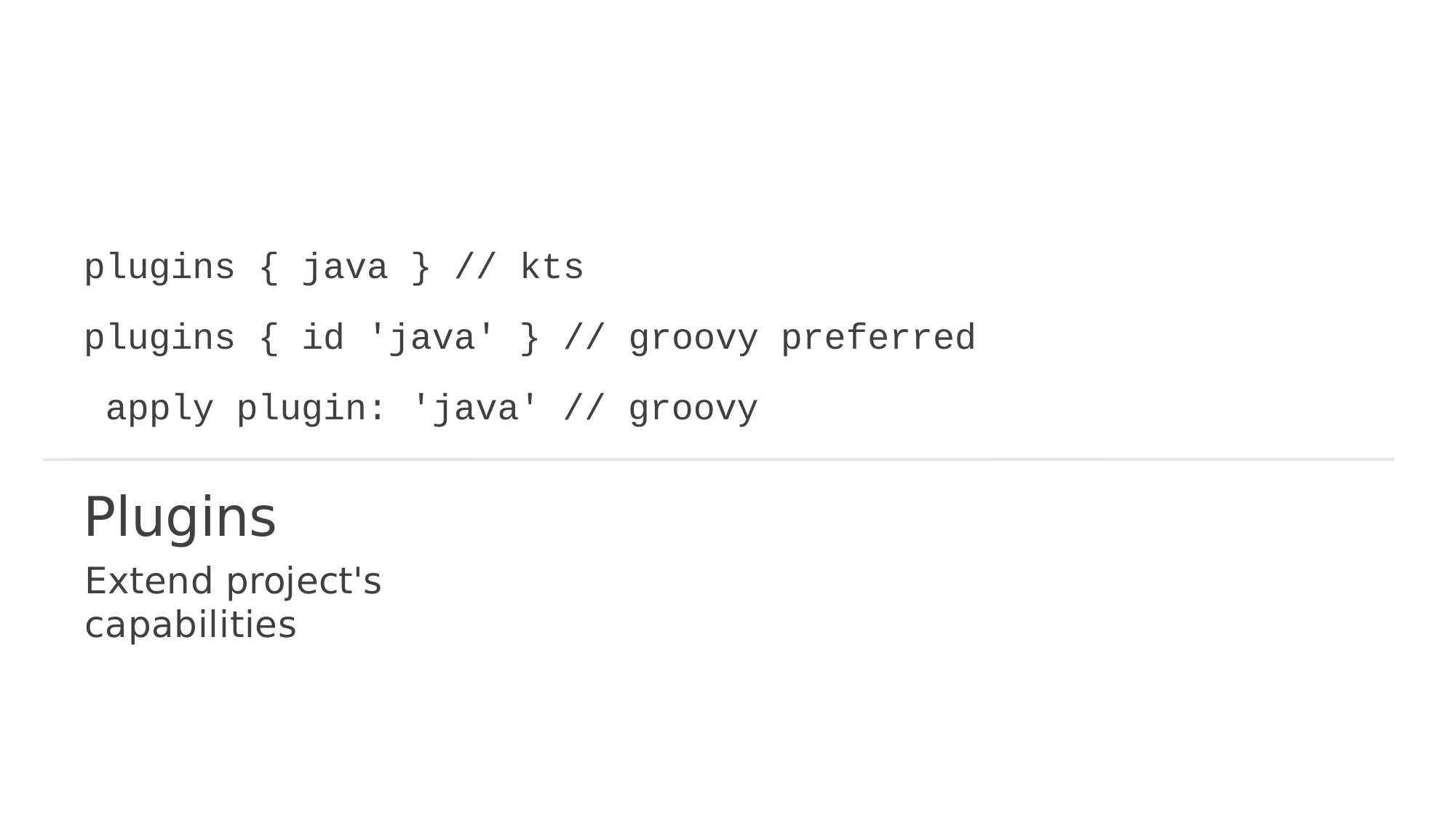

# plugins { java } // kts
plugins { id 'java' } // groovy preferred  apply plugin: 'java' // groovy

Plugins
Extend project's capabilities
8